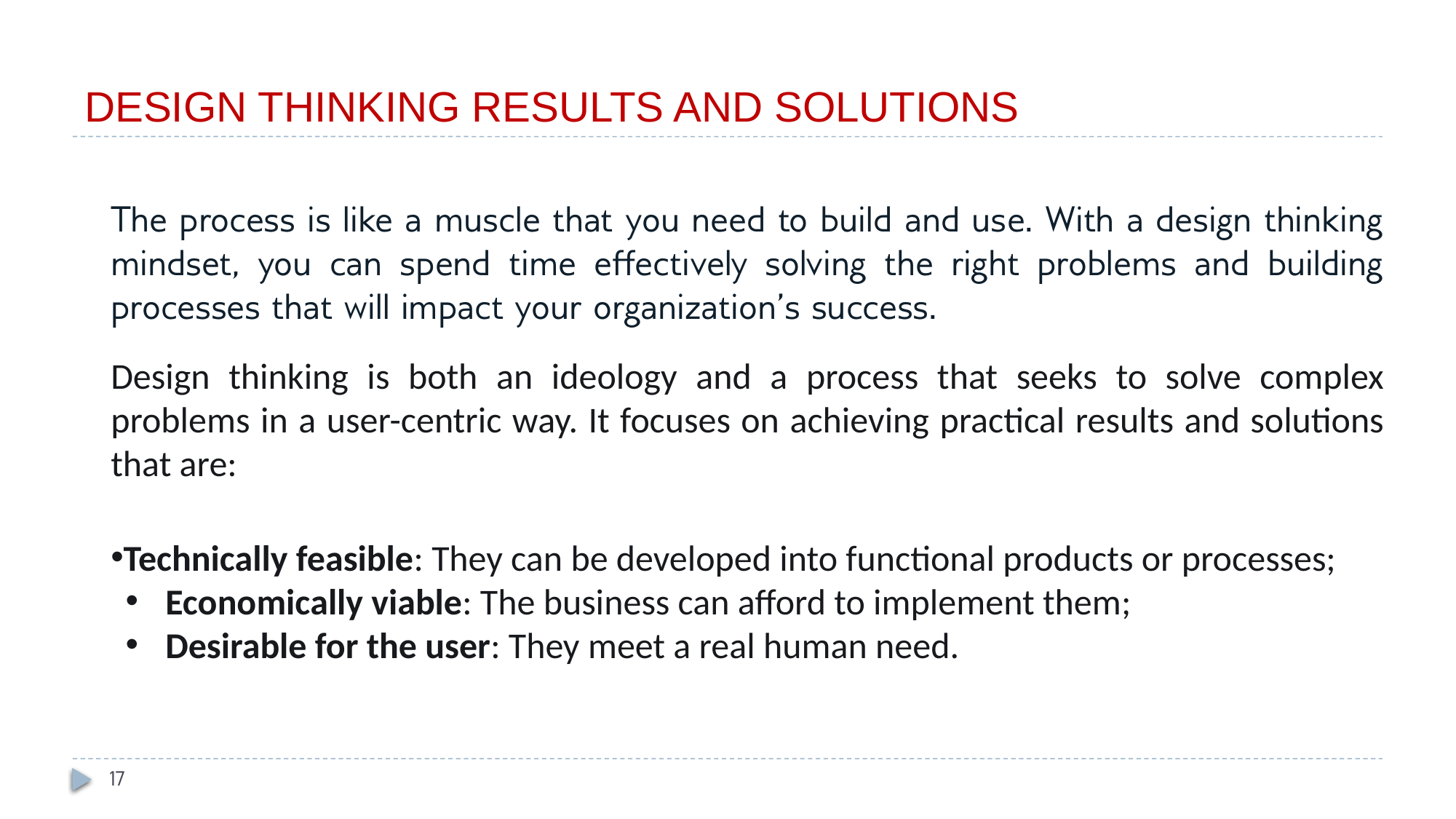

# design thinking results and solutions
The process is like a muscle that you need to build and use. With a design thinking mindset, you can spend time effectively solving the right problems and building processes that will impact your organization’s success.
Design thinking is both an ideology and a process that seeks to solve complex problems in a user-centric way. It focuses on achieving practical results and solutions that are:

Technically feasible: They can be developed into functional products or processes;
Economically viable: The business can afford to implement them;
Desirable for the user: They meet a real human need.
17